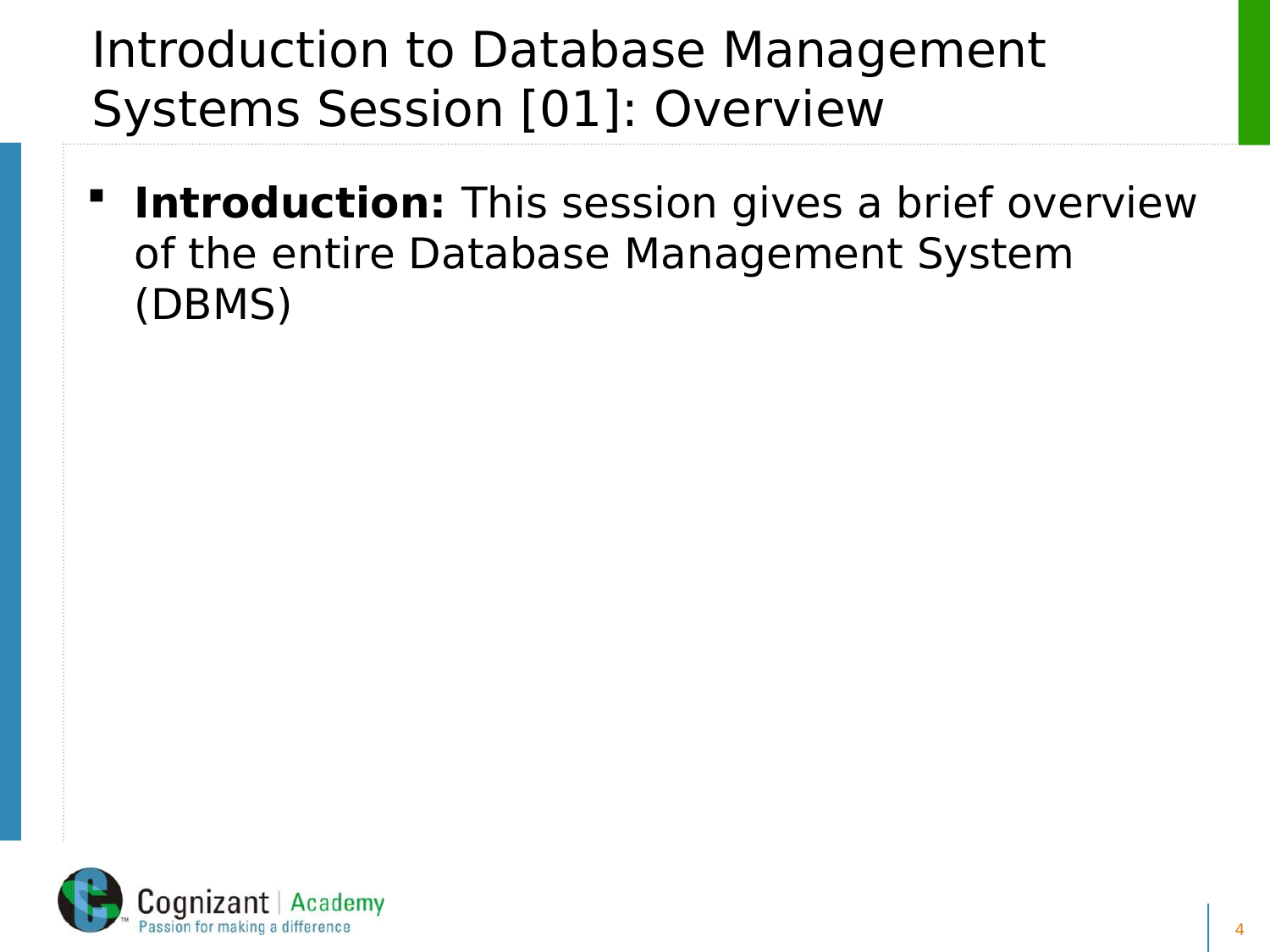

# Introduction to Database Management Systems Session [01]: Overview
Introduction: This session gives a brief overview of the entire Database Management System (DBMS)
4